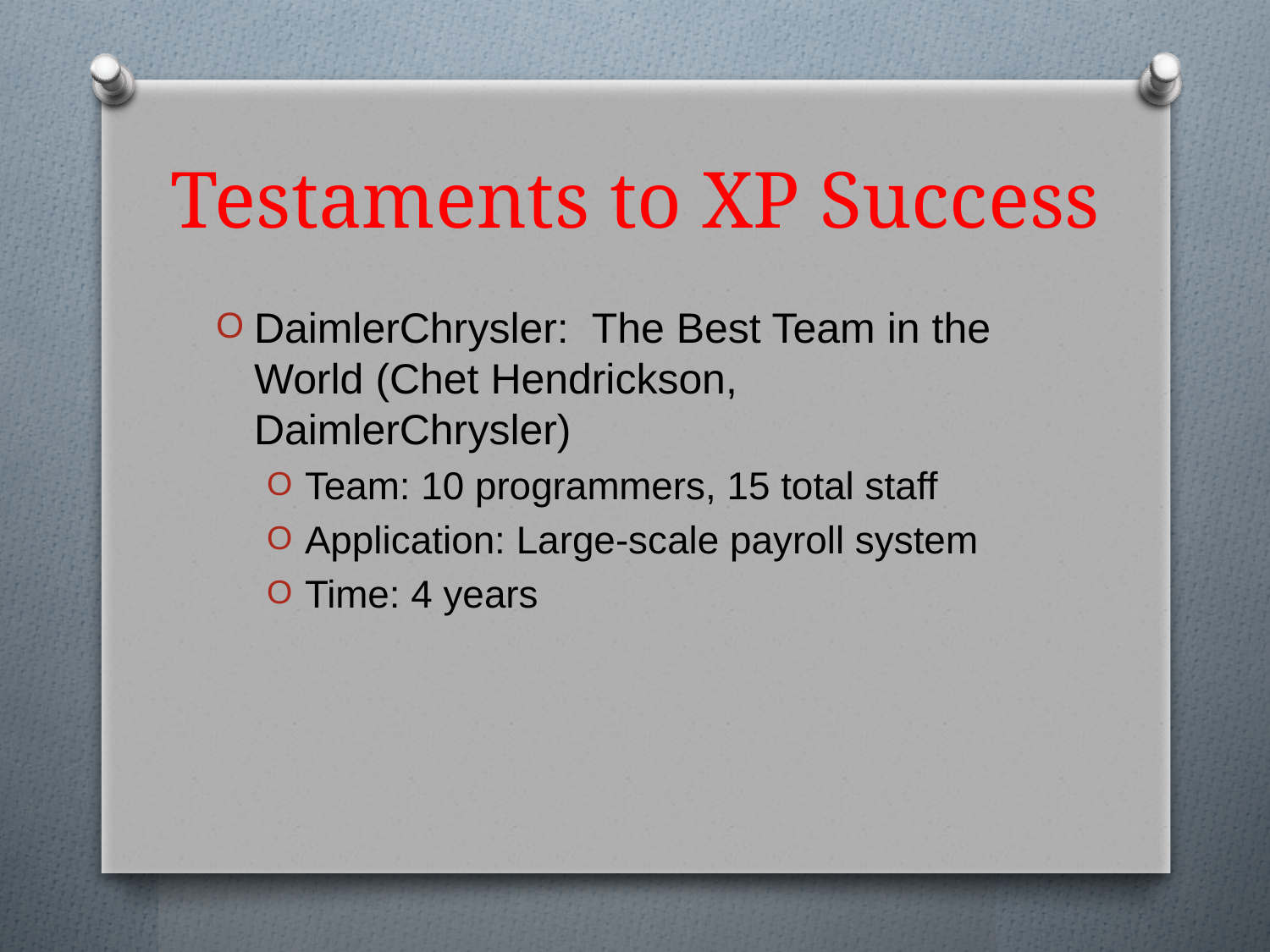

# Testaments to XP Success
DaimlerChrysler:  The Best Team in the World (Chet Hendrickson, DaimlerChrysler)
Team: 10 programmers, 15 total staff
Application: Large-scale payroll system
Time: 4 years